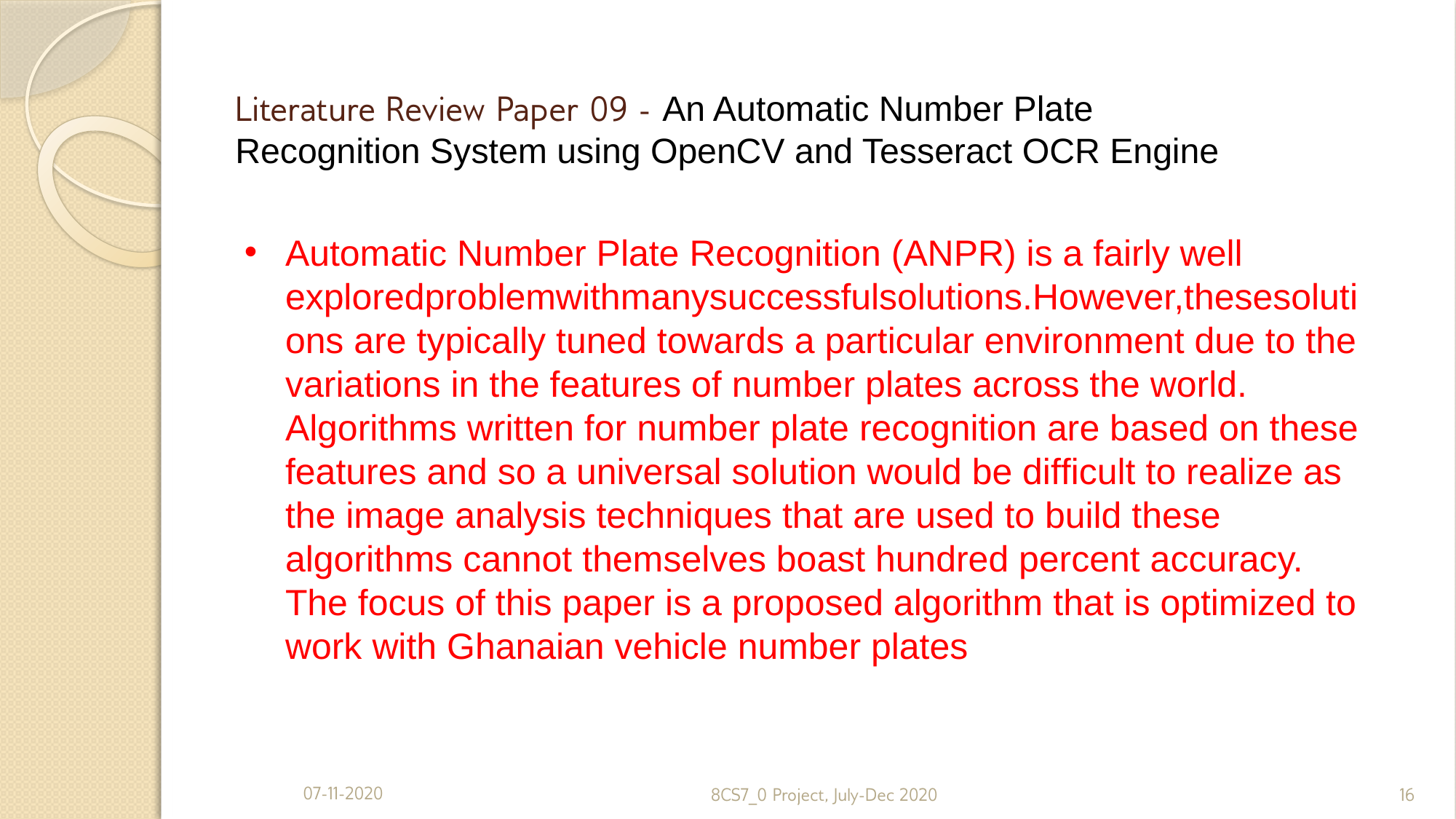

Literature Review Paper 09 - An Automatic Number Plate Recognition System using OpenCV and Tesseract OCR Engine

Automatic Number Plate Recognition (ANPR) is a fairly well exploredproblemwithmanysuccessfulsolutions.However,thesesolutions are typically tuned towards a particular environment due to the variations in the features of number plates across the world. Algorithms written for number plate recognition are based on these features and so a universal solution would be difﬁcult to realize as the image analysis techniques that are used to build these algorithms cannot themselves boast hundred percent accuracy. The focus of this paper is a proposed algorithm that is optimized to work with Ghanaian vehicle number plates
07-11-2020
8CS7_0 Project, July-Dec 2020
16